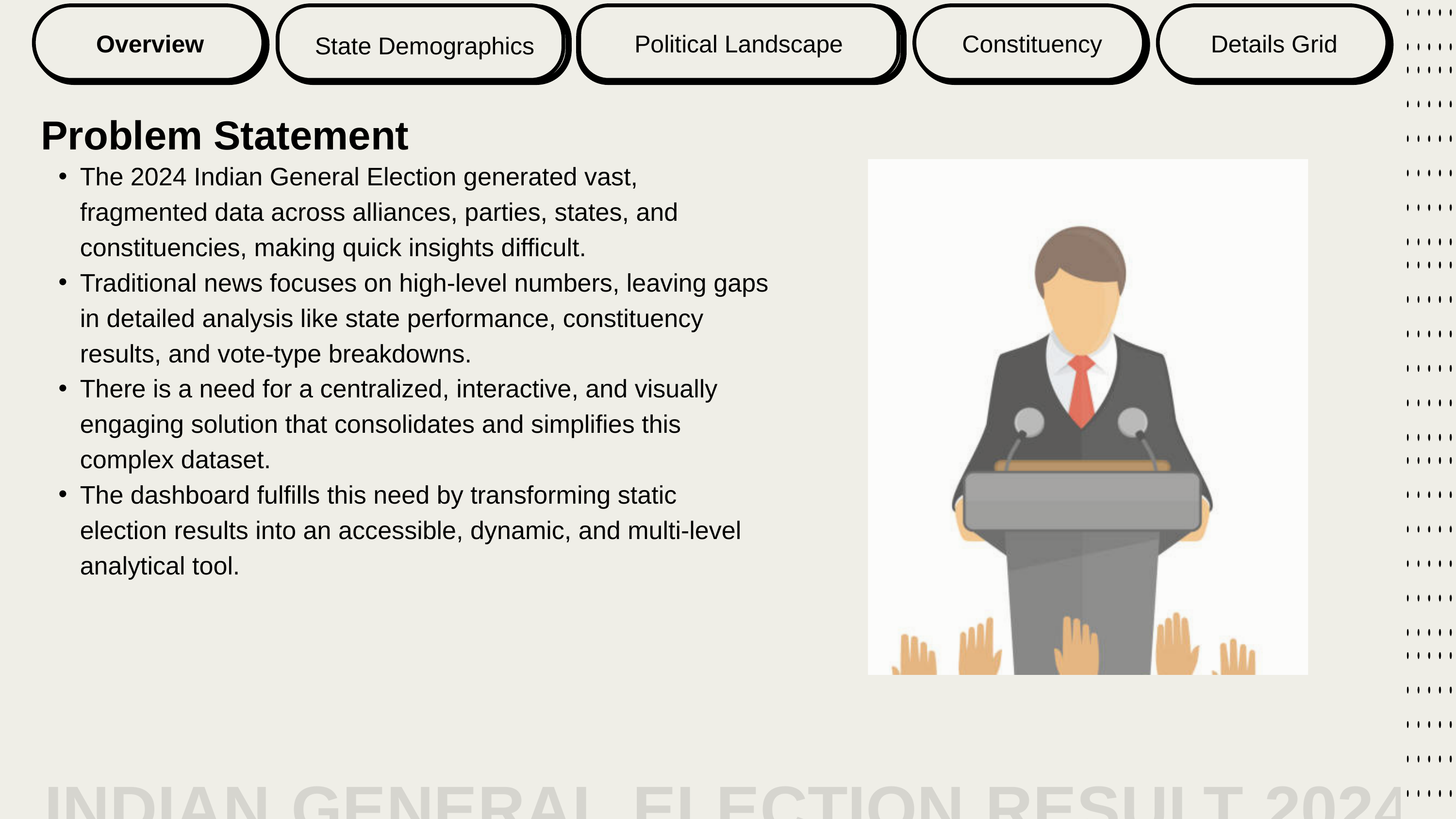

Political Landscape
Overview
Constituency
Details Grid
State Demographics
Problem Statement
The 2024 Indian General Election generated vast, fragmented data across alliances, parties, states, and constituencies, making quick insights difficult.
Traditional news focuses on high-level numbers, leaving gaps in detailed analysis like state performance, constituency results, and vote-type breakdowns.
There is a need for a centralized, interactive, and visually engaging solution that consolidates and simplifies this complex dataset.
The dashboard fulfills this need by transforming static election results into an accessible, dynamic, and multi-level analytical tool.

INDIAN GENERAL ELECTION RESULT 2024